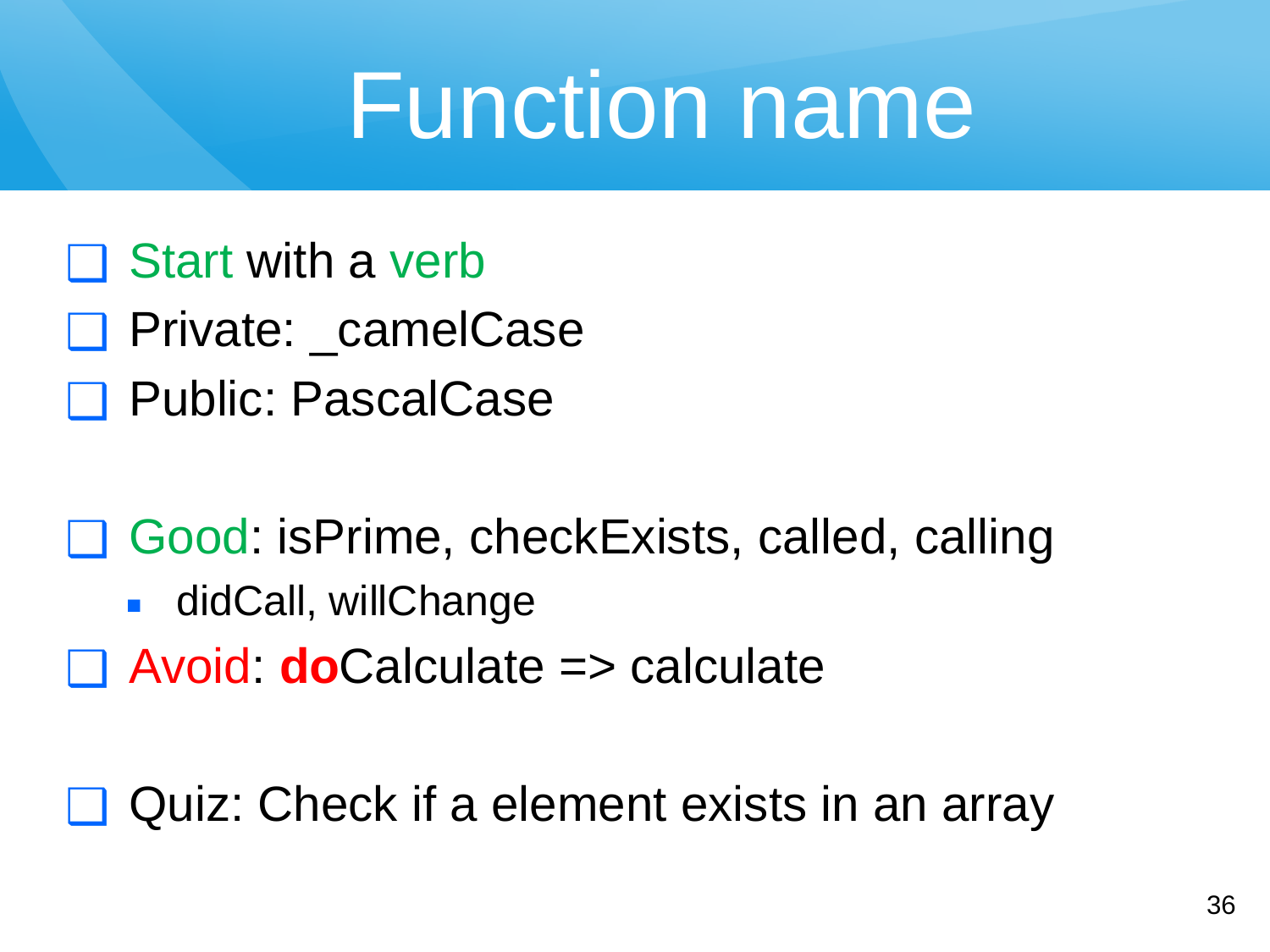

# Function name
Start with a verb
Private: _camelCase
Public: PascalCase

Good: isPrime, checkExists, called, calling
didCall, willChange
Avoid: doCalculate => calculate

Quiz: Check if a element exists in an array

36